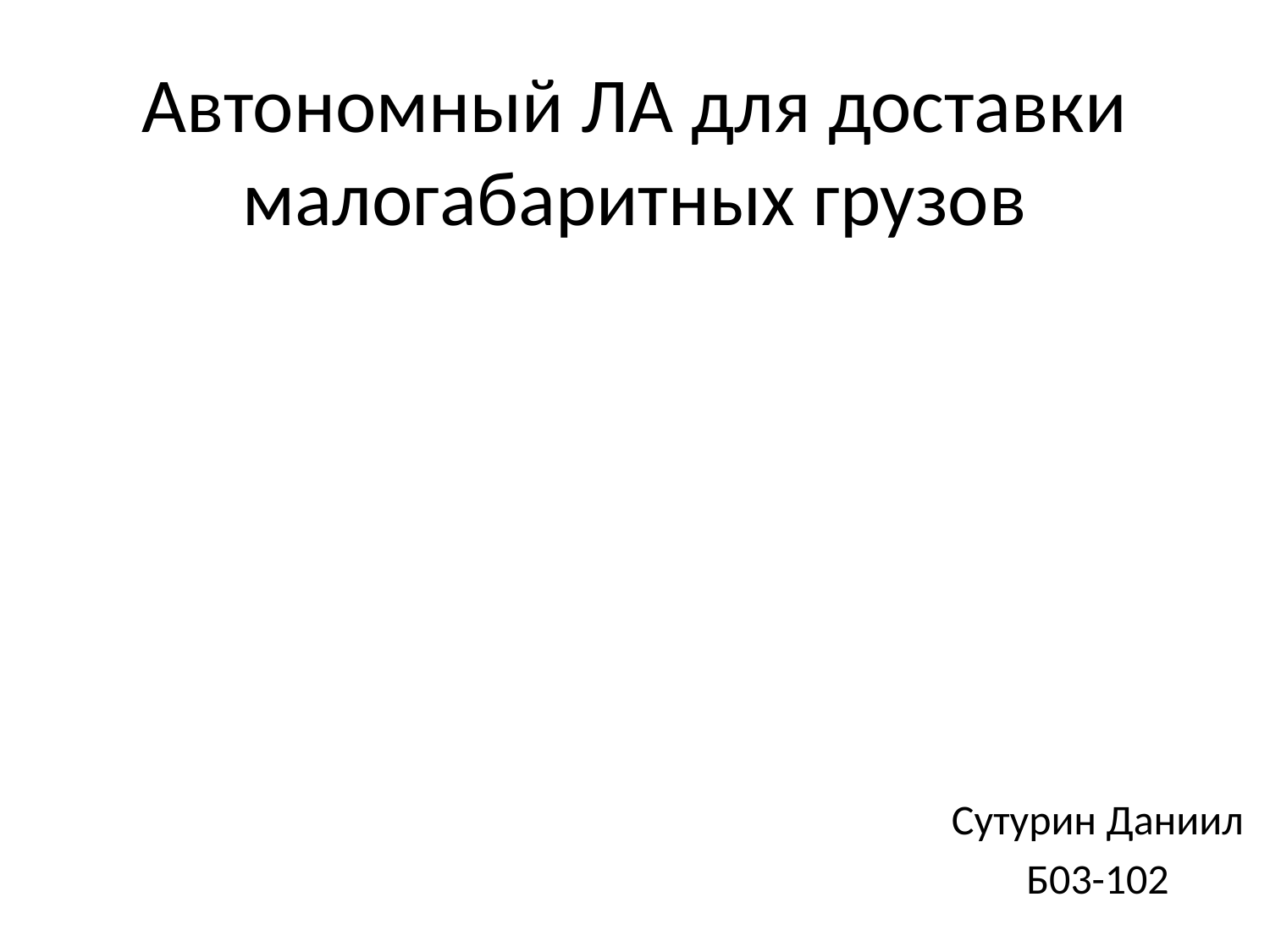

# Автономный ЛА для доставки малогабаритных грузов
Сутурин Даниил
Б03-102